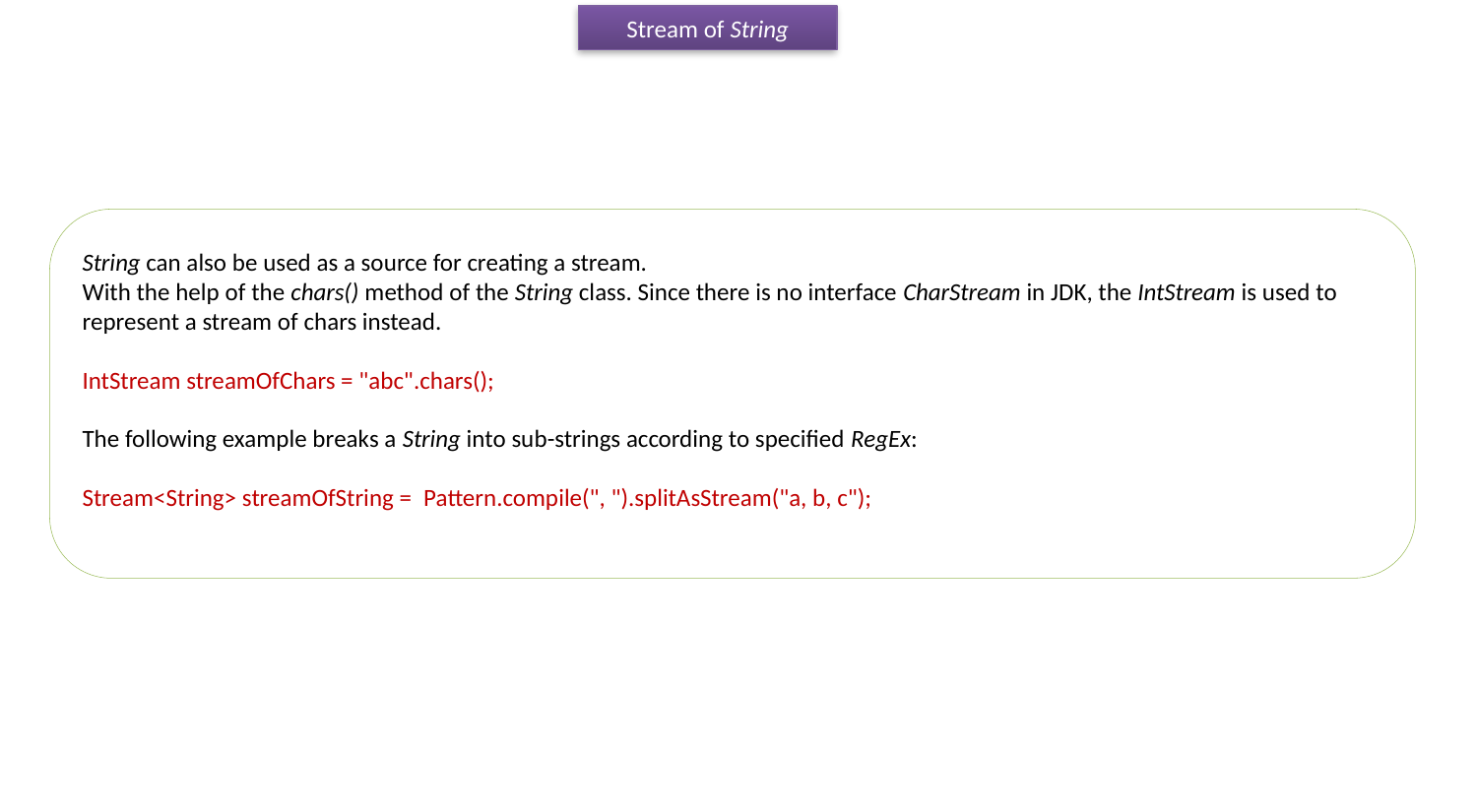

Stream of String
String can also be used as a source for creating a stream.
With the help of the chars() method of the String class. Since there is no interface CharStream in JDK, the IntStream is used to represent a stream of chars instead.

IntStream streamOfChars = "abc".chars();

The following example breaks a String into sub-strings according to specified RegEx:

Stream<String> streamOfString =  Pattern.compile(", ").splitAsStream("a, b, c");